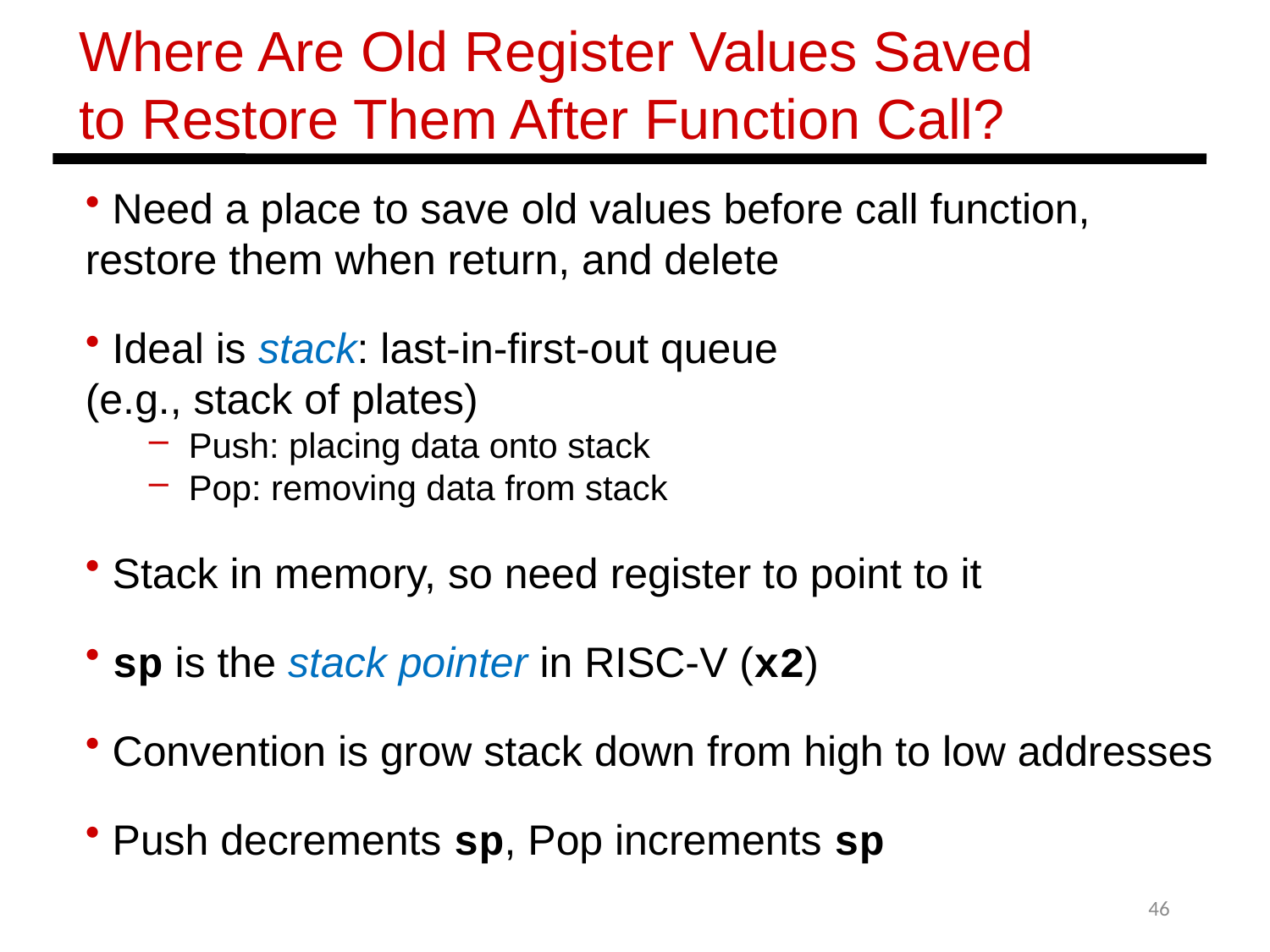

Where Are Old Register Values Saved
to Restore Them After Function Call?

 Need a place to save old values before call function, restore them when return, and delete

 Ideal is stack: last-in-first-out queue
(e.g., stack of plates)
Push: placing data onto stack
Pop: removing data from stack

 Stack in memory, so need register to point to it

 sp is the stack pointer in RISC-V (x2)

 Convention is grow stack down from high to low addresses

 Push decrements sp, Pop increments sp

46